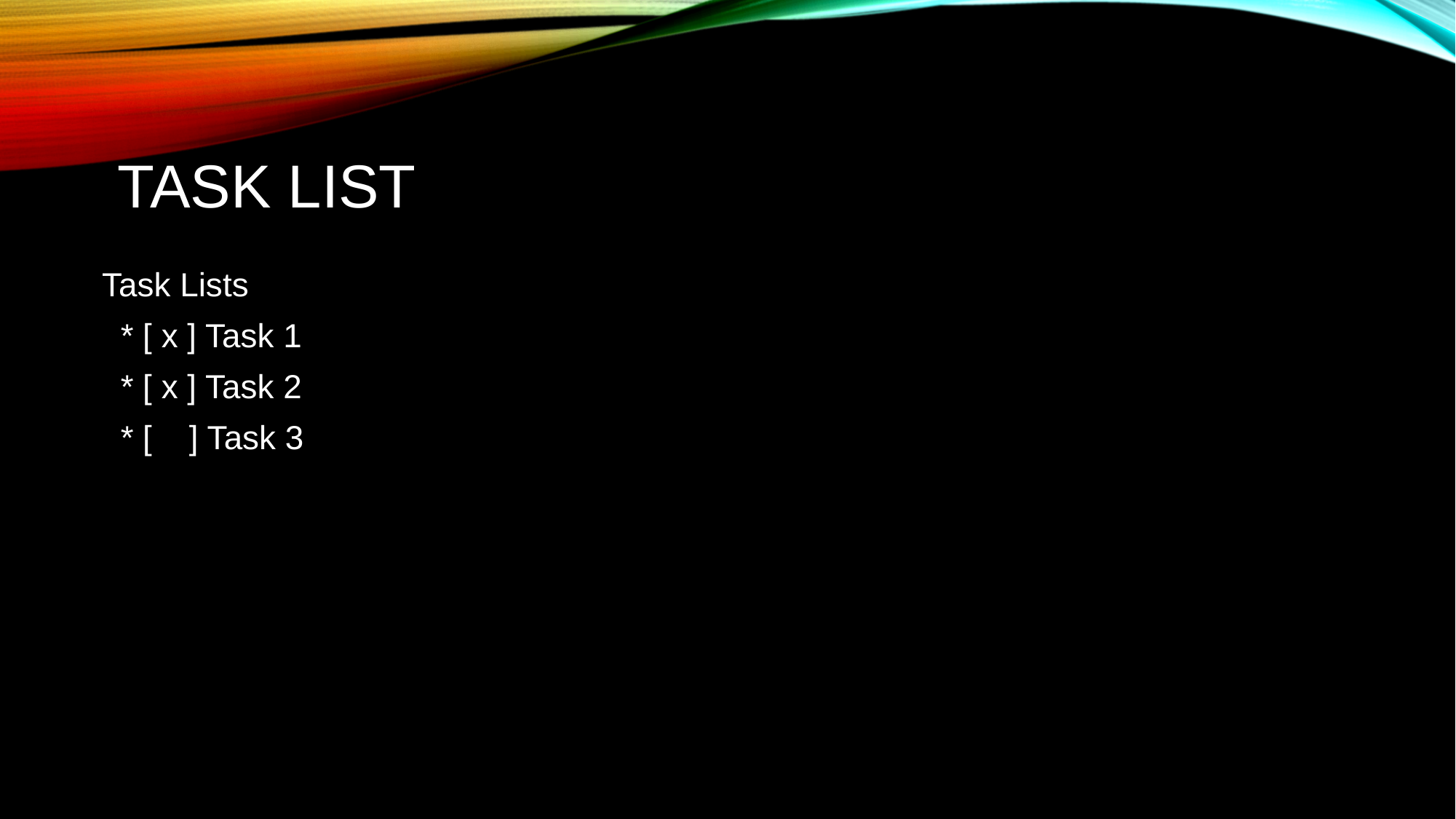

# Task List
 Task Lists
   * [ x ] Task 1
   * [ x ] Task 2
   * [    ] Task 3